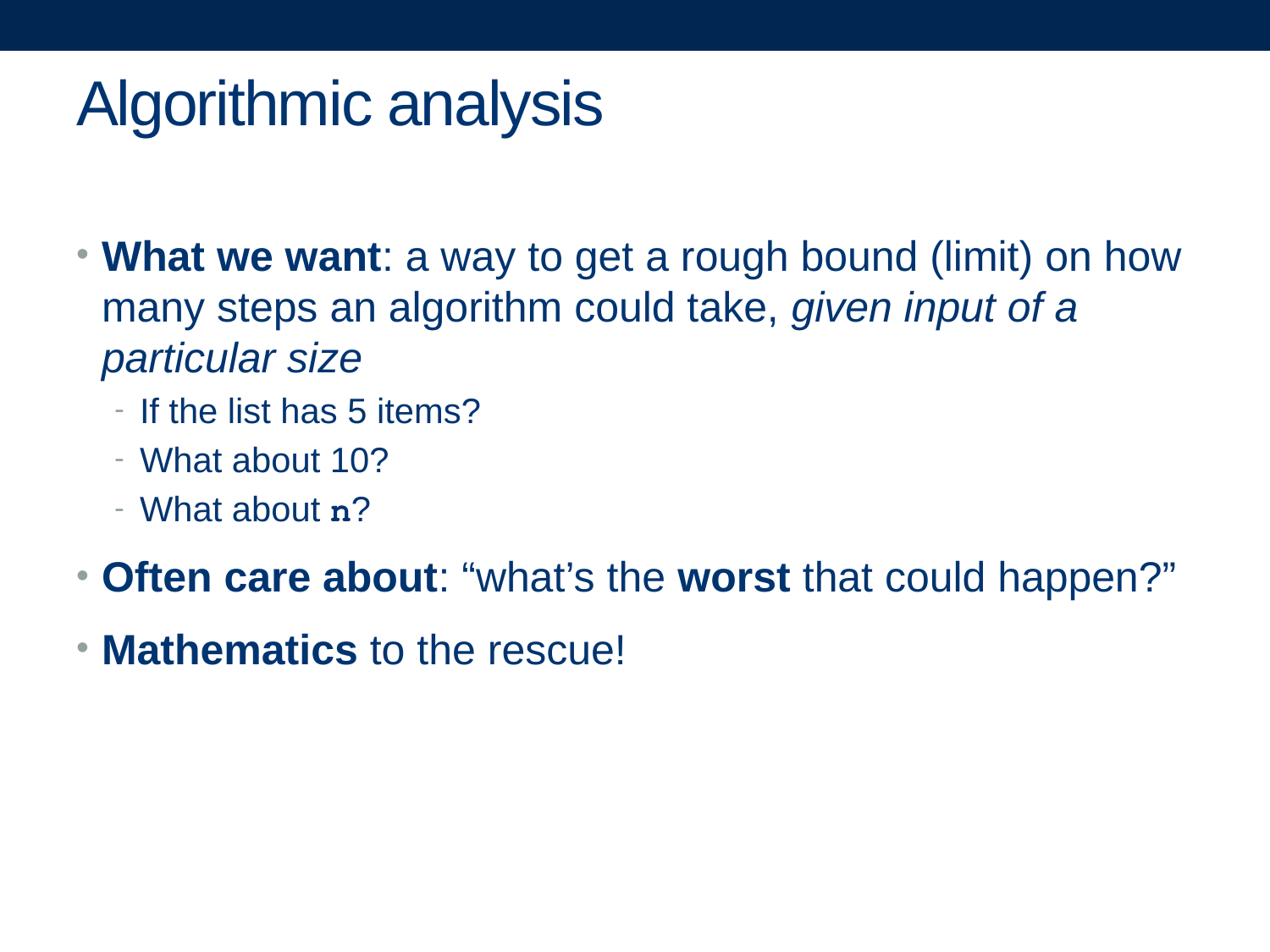

# Algorithmic analysis
What we want: a way to get a rough bound (limit) on how many steps an algorithm could take, given input of a particular size
If the list has 5 items?
What about 10?
What about n?
Often care about: “what’s the worst that could happen?”
Mathematics to the rescue!